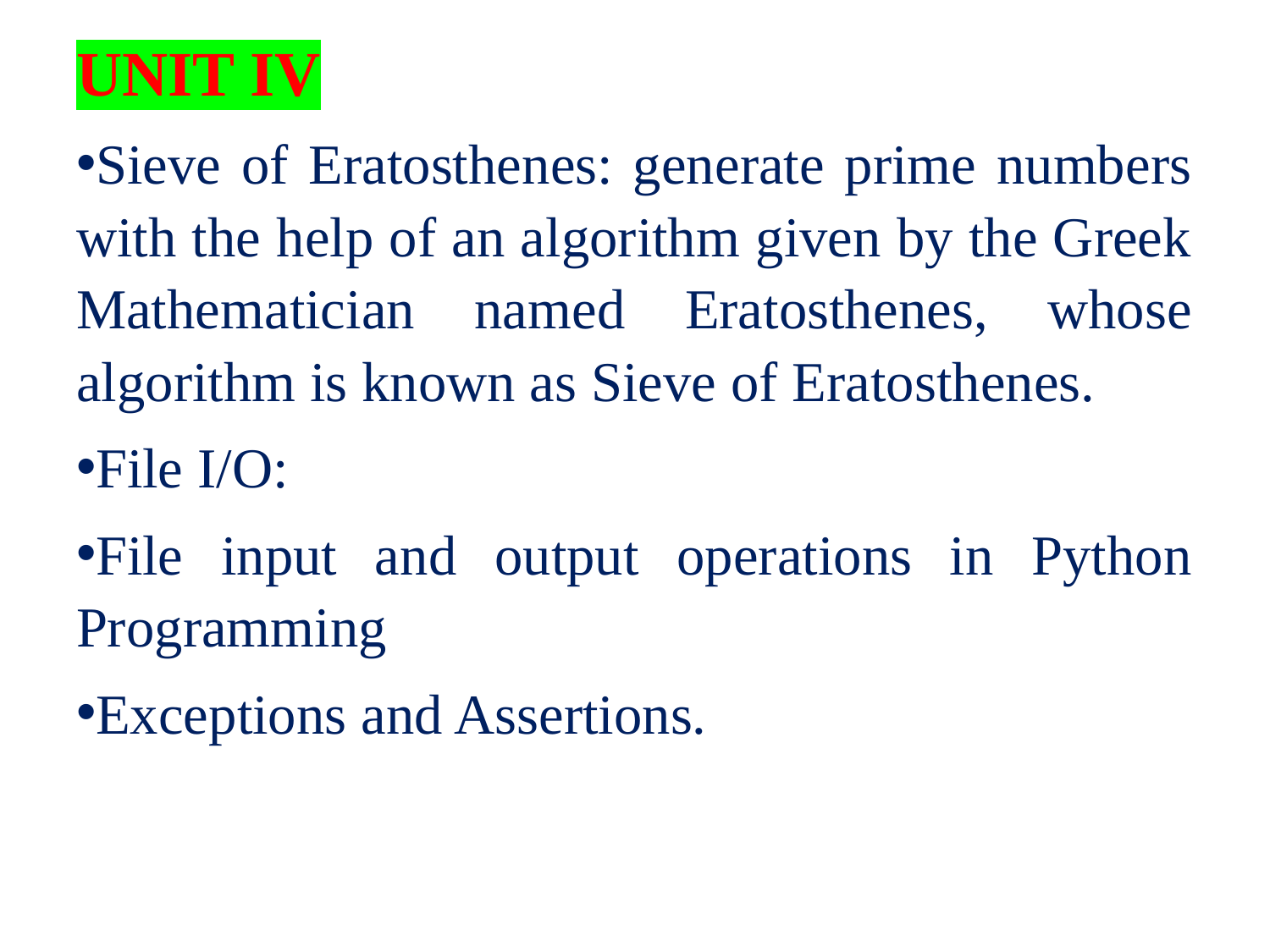

UNIT IV
Sieve of Eratosthenes: generate prime numbers with the help of an algorithm given by the Greek Mathematician named Eratosthenes, whose algorithm is known as Sieve of Eratosthenes.
File I/O:
File input and output operations in Python Programming
Exceptions and Assertions.
#